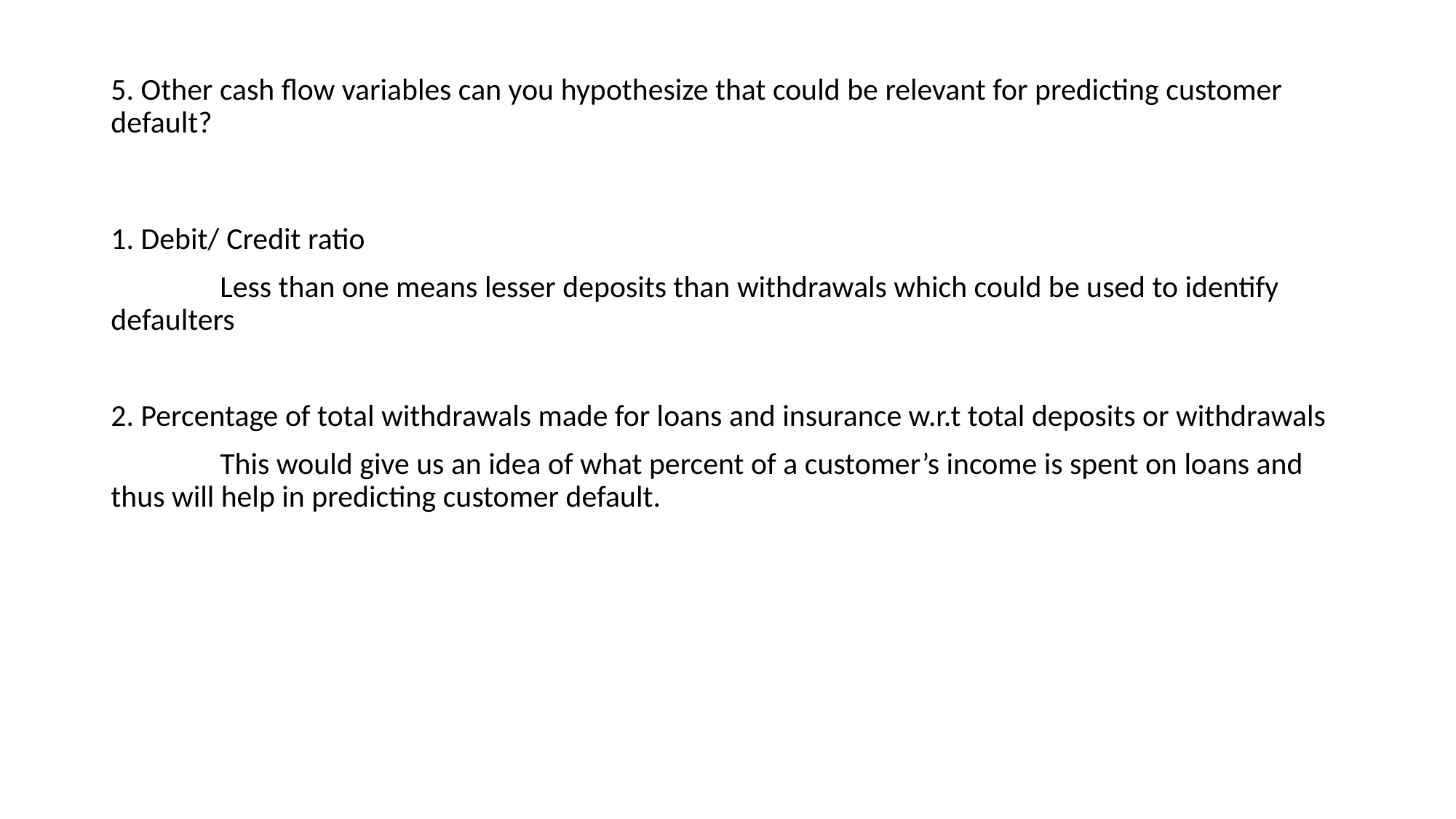

# 5. Other cash flow variables can you hypothesize that could be relevant for predicting customer default?
1. Debit/ Credit ratio
	Less than one means lesser deposits than withdrawals which could be used to identify defaulters

2. Percentage of total withdrawals made for loans and insurance w.r.t total deposits or withdrawals
	This would give us an idea of what percent of a customer’s income is spent on loans and thus will help in predicting customer default.